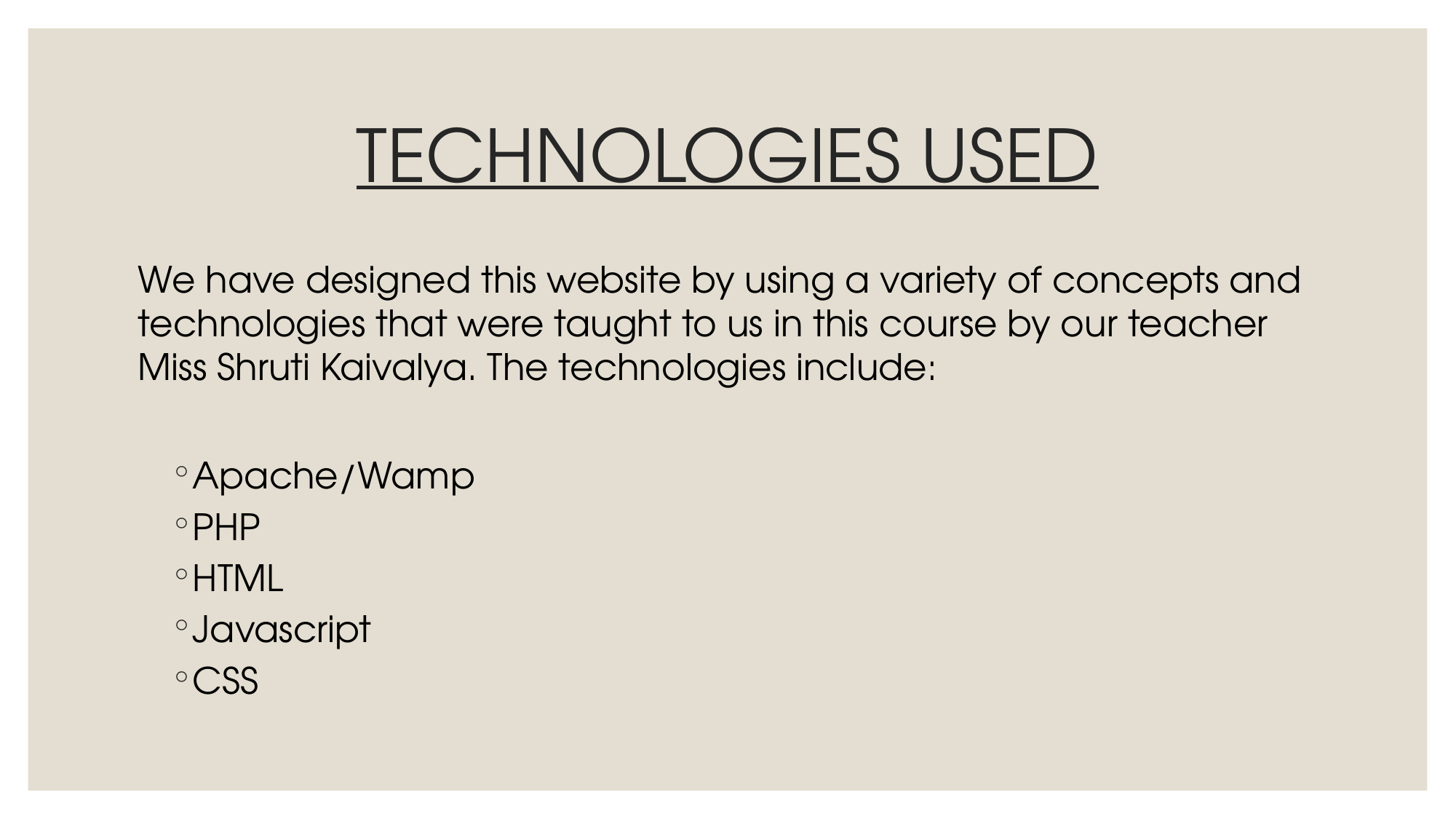

# TECHNOLOGIES USED
We have designed this website by using a variety of concepts and technologies that were taught to us in this course by our teacher Miss Shruti Kaivalya. The technologies include:

Apache/Wamp
PHP
HTML
Javascript
CSS